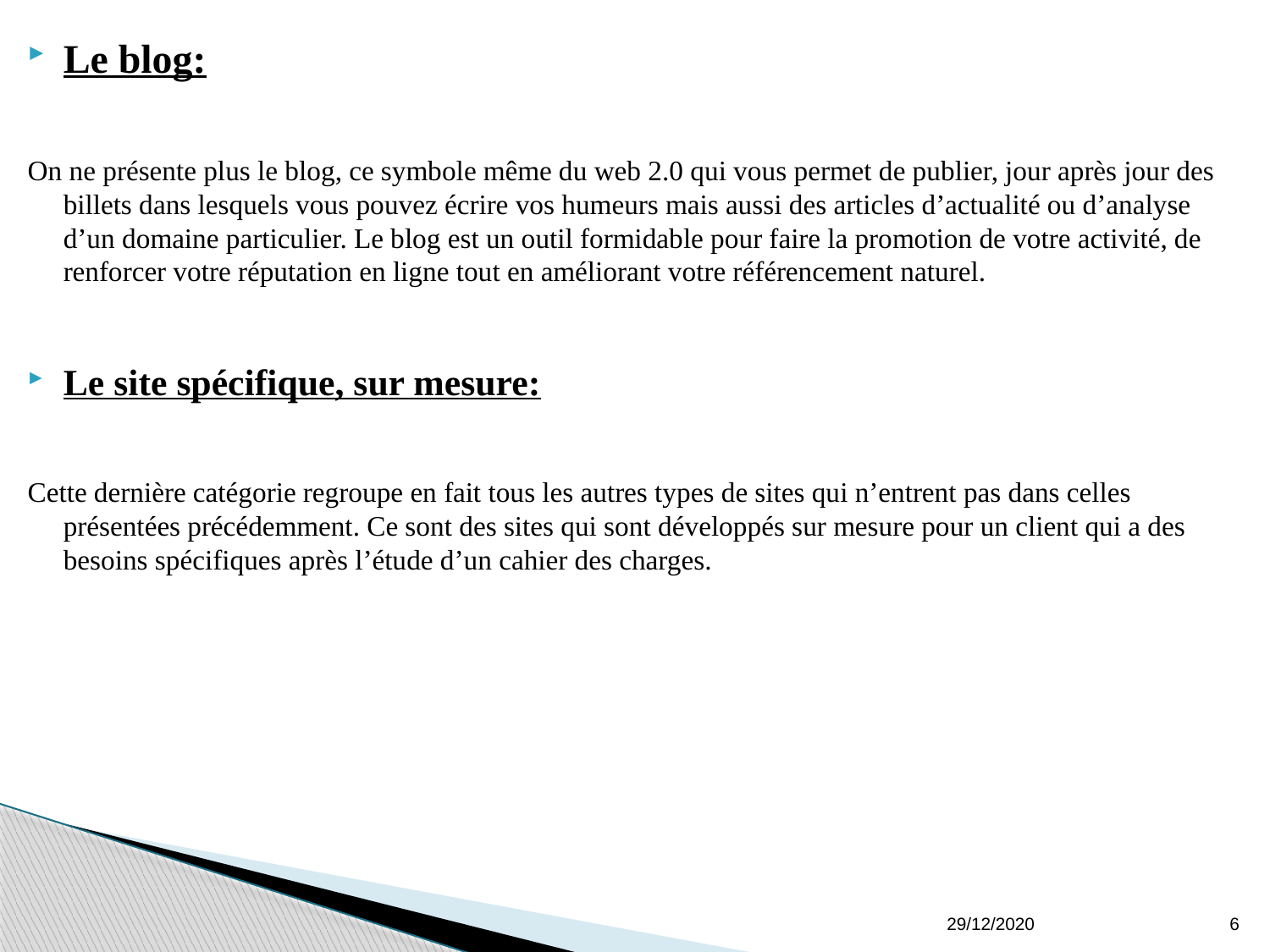

Le blog:

On ne présente plus le blog, ce symbole même du web 2.0 qui vous permet de publier, jour après jour des billets dans lesquels vous pouvez écrire vos humeurs mais aussi des articles d’actualité ou d’analyse d’un domaine particulier. Le blog est un outil formidable pour faire la promotion de votre activité, de renforcer votre réputation en ligne tout en améliorant votre référencement naturel.

Le site spécifique, sur mesure:

Cette dernière catégorie regroupe en fait tous les autres types de sites qui n’entrent pas dans celles présentées précédemment. Ce sont des sites qui sont développés sur mesure pour un client qui a des besoins spécifiques après l’étude d’un cahier des charges.

29/12/2020
6